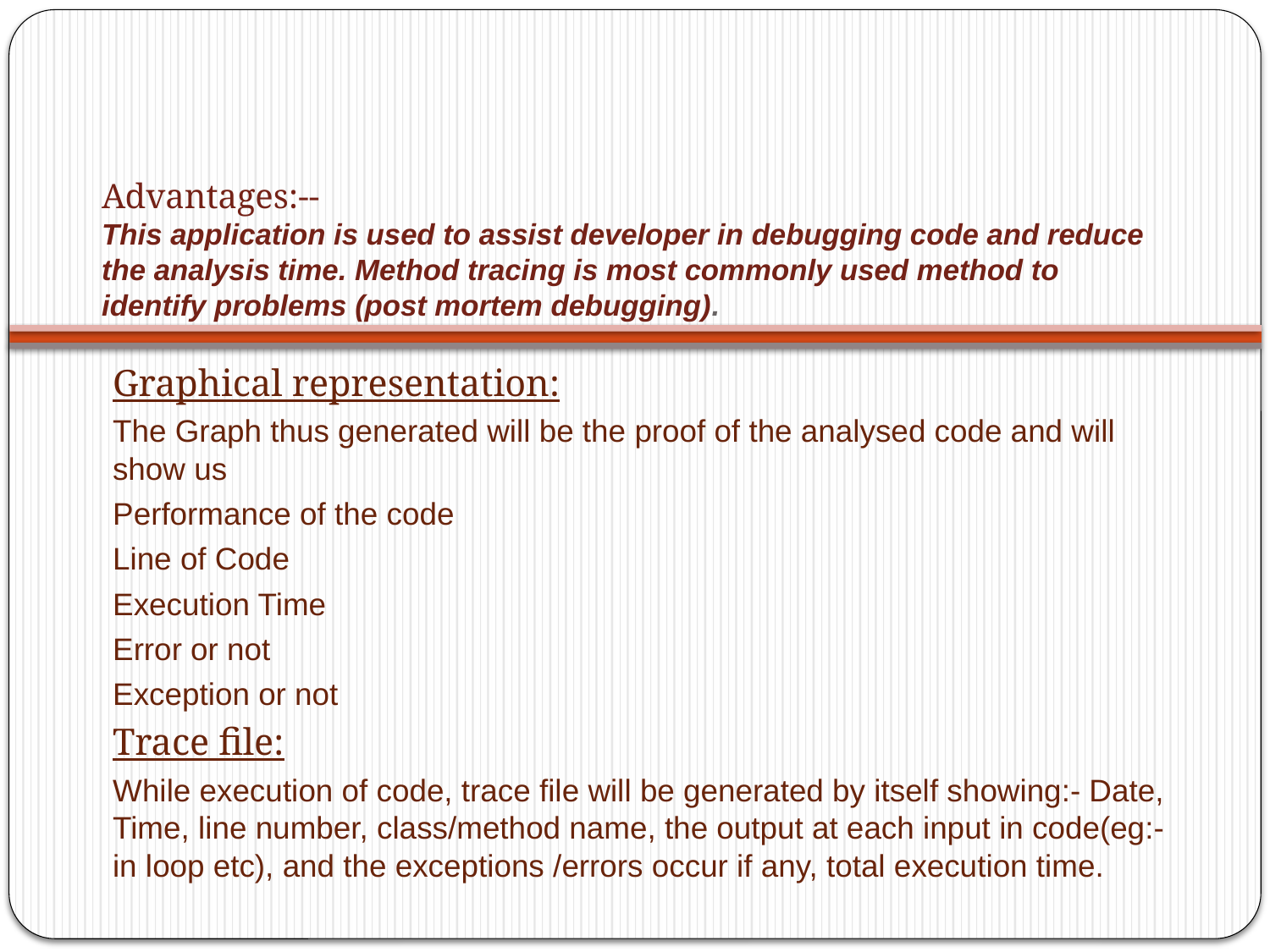

# Advantages:-- This application is used to assist developer in debugging code and reduce the analysis time. Method tracing is most commonly used method to identify problems (post mortem debugging).
Graphical representation:
The Graph thus generated will be the proof of the analysed code and will show us
Performance of the code
Line of Code
Execution Time
Error or not
Exception or not
Trace file:
While execution of code, trace file will be generated by itself showing:- Date, Time, line number, class/method name, the output at each input in code(eg:- in loop etc), and the exceptions /errors occur if any, total execution time.